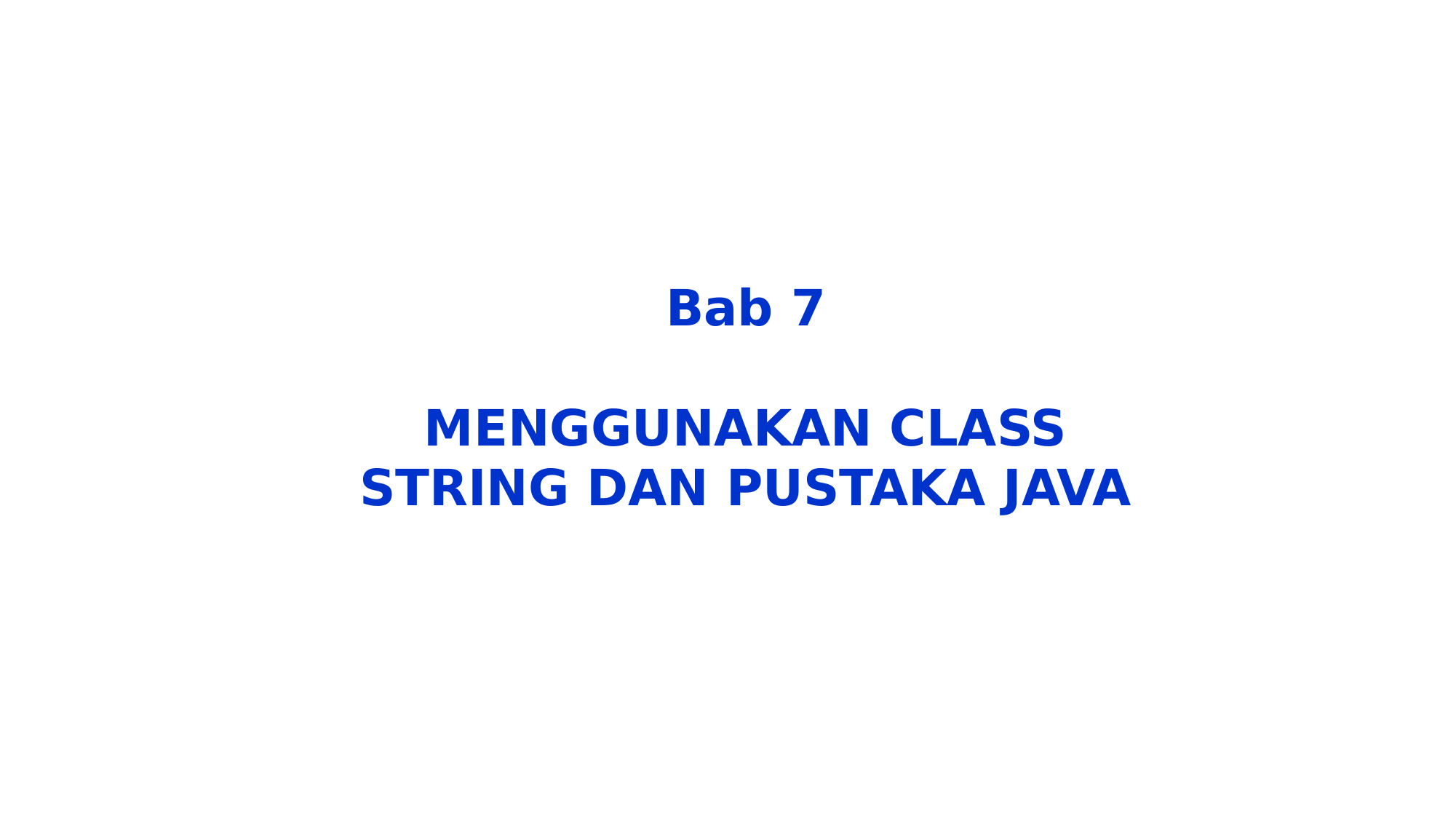

Bab 7
MENGGUNAKAN CLASS STRING DAN PUSTAKA JAVA